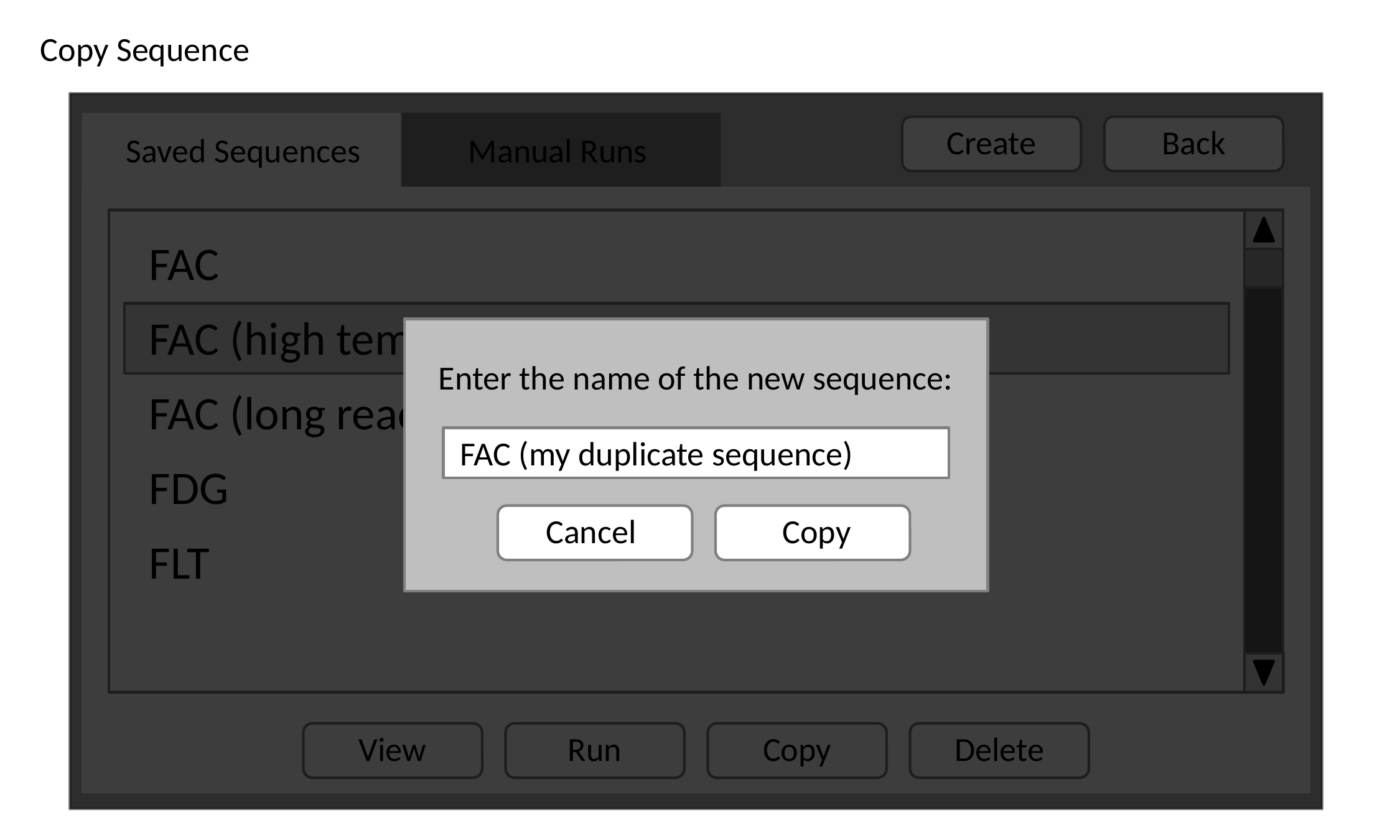

Copy Sequence

Create

Back
Saved Sequences
Manual Runs

FAC

FAC (high temp)

FAC (long reaction time)

FDG

FLT

Enter the name of the new sequence:

FAC (my duplicate sequence)

Cancel

Copy

View

Run

Copy

Delete